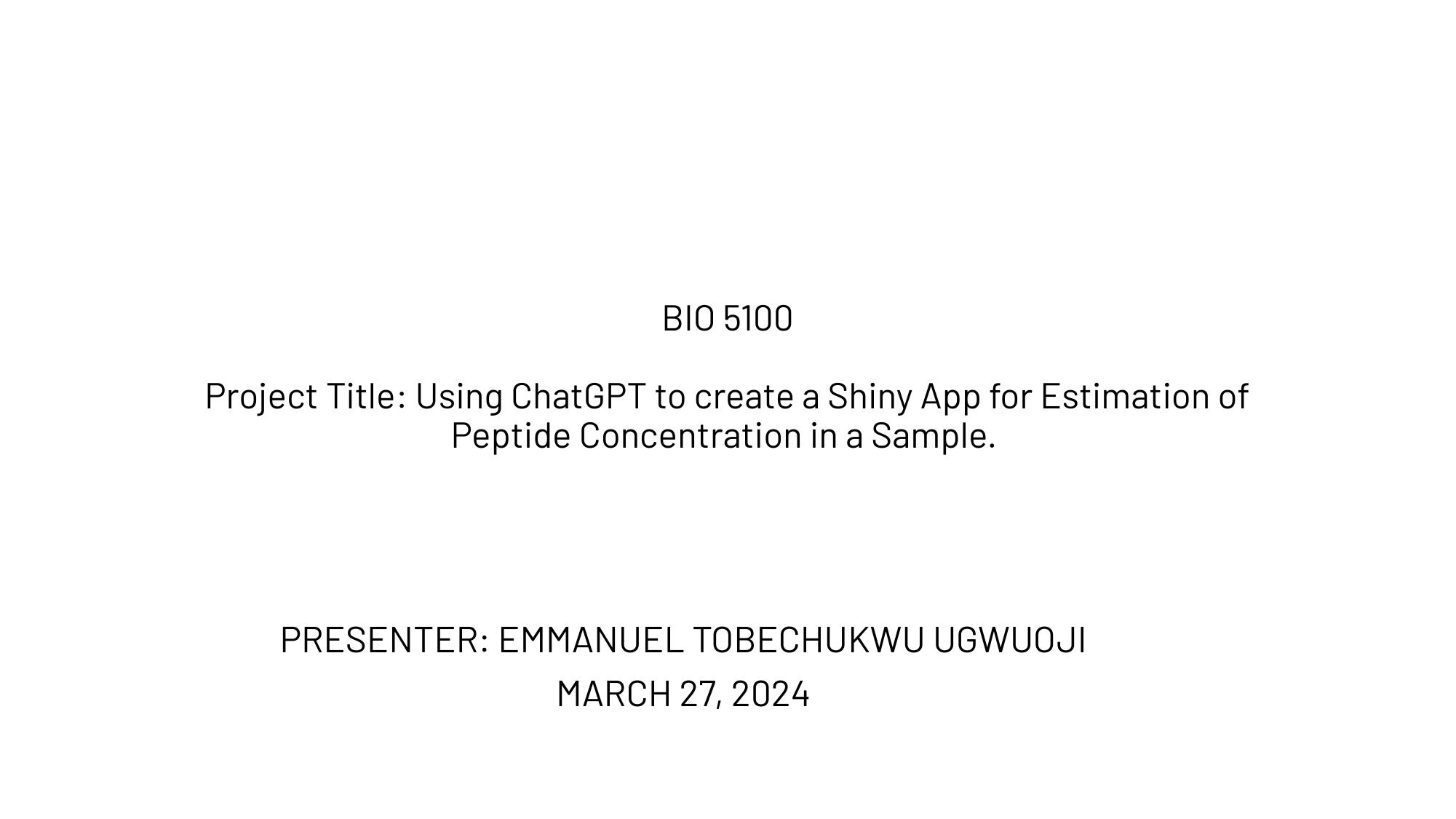

# BIO 5100 Project Title: Using ChatGPT to create a Shiny App for Estimation of Peptide Concentration in a Sample.
PRESENTER: EMMANUEL TOBECHUKWU UGWUOJI
MARCH 27, 2024